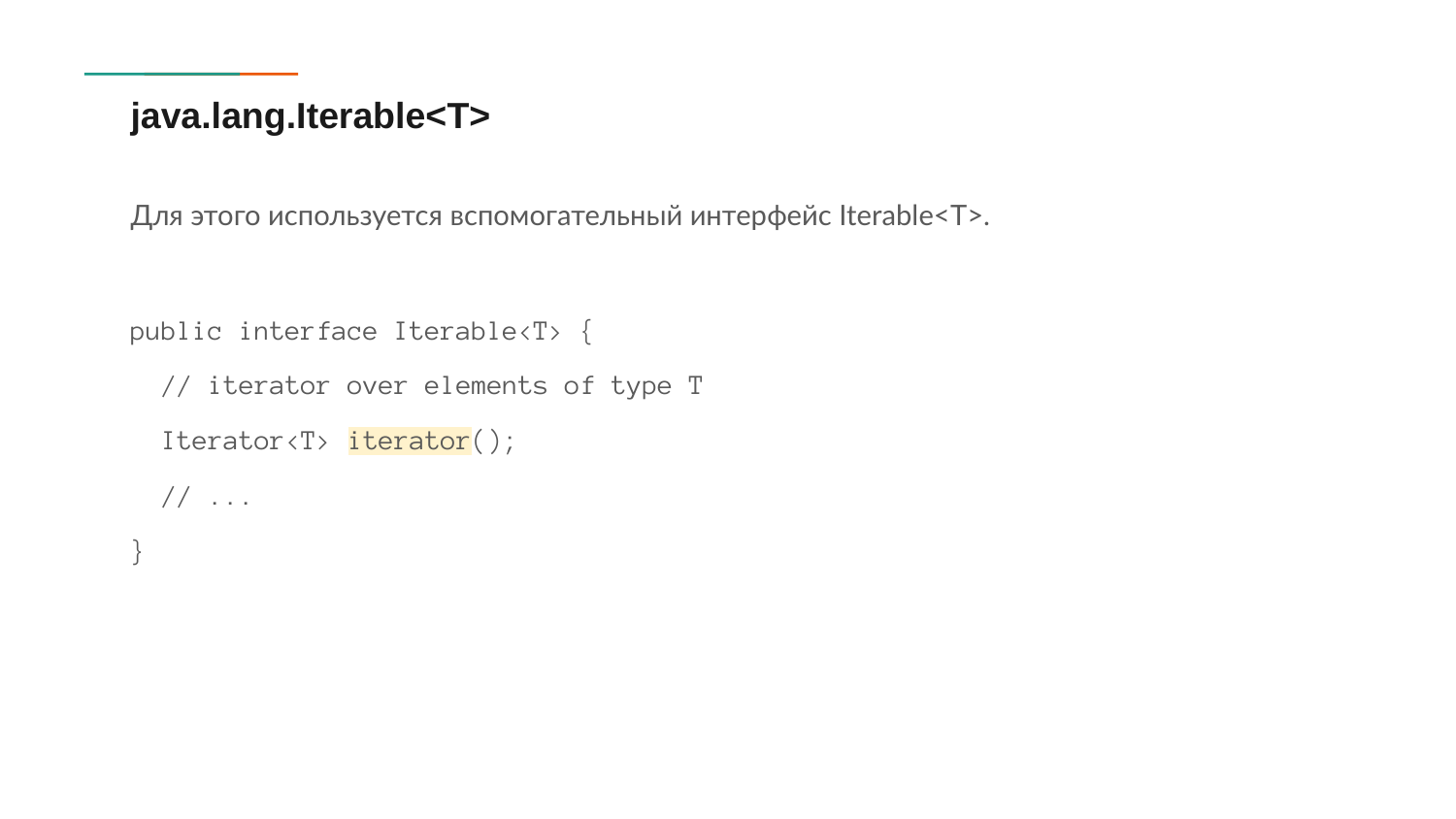

# java.lang.Iterable<T>
Для этого используется вспомогательный интерфейс Iterable<T>.

public interface Iterable<T> {
  // iterator over elements of type T
  Iterator<T> iterator();
  // ...
}